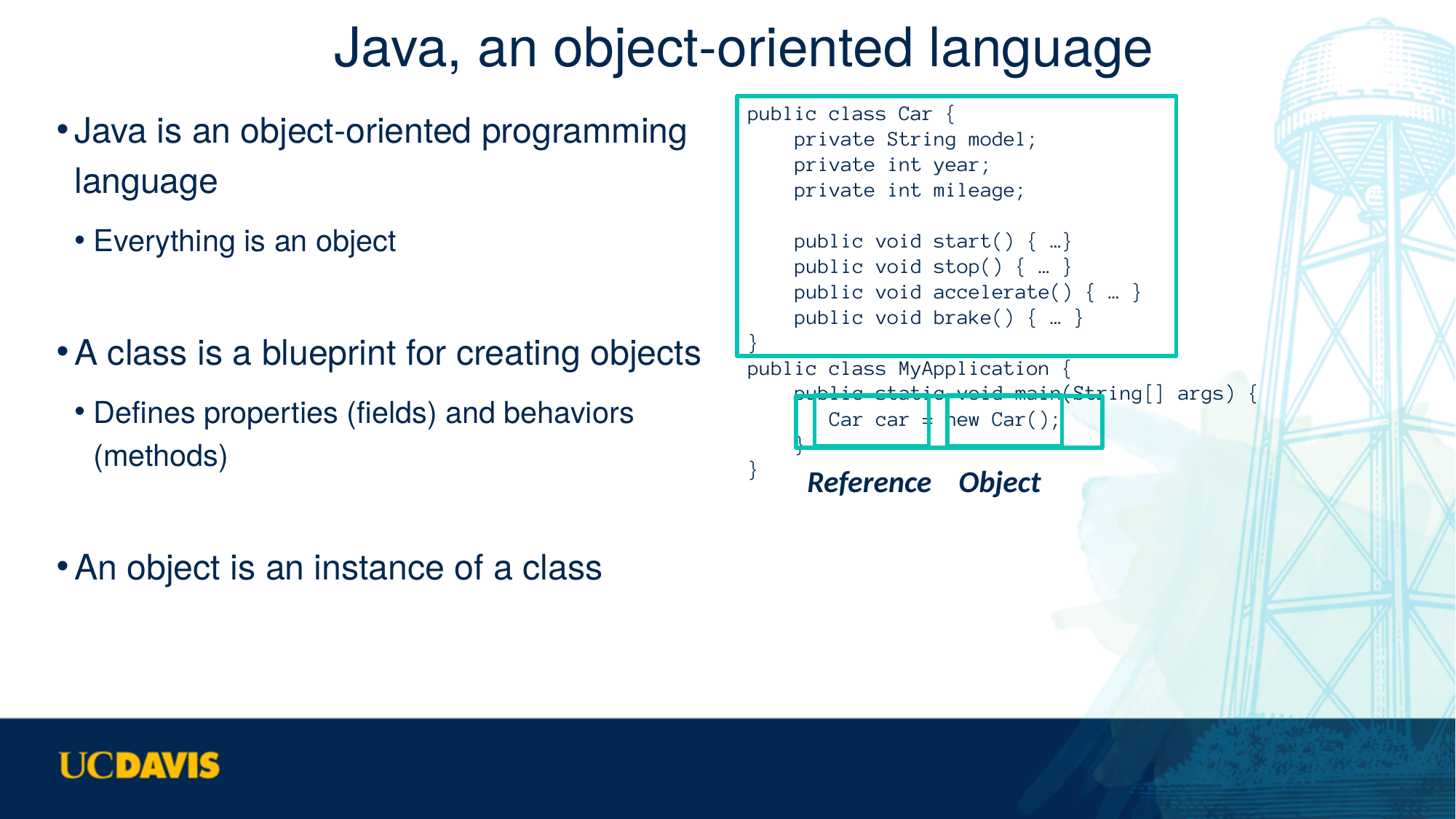

# Java, an object-oriented language
Java is an object-oriented programming language
Everything is an object
A class is a blueprint for creating objects
Defines properties (fields) and behaviors (methods)
An object is an instance of a class

public class Car {
    private String model;
    private int year;
    private int mileage;

    public void start() { …}
    public void stop() { … }
    public void accelerate() { … }
    public void brake() { … }
}
public class MyApplication {
    public static void main(String[] args) {
       Car car = new Car();
    }
}

Reference
Object